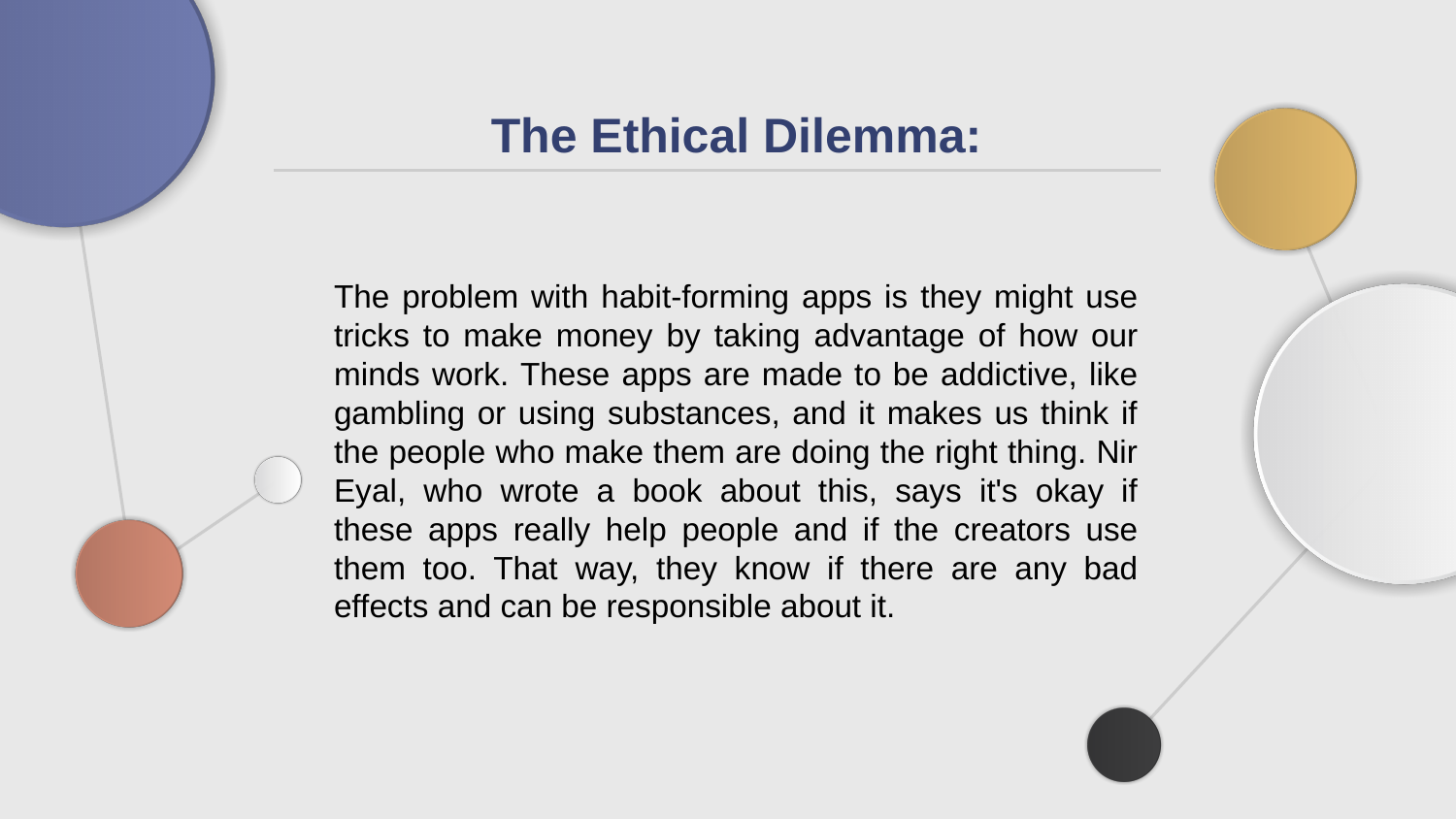

# The Ethical Dilemma:
The problem with habit-forming apps is they might use tricks to make money by taking advantage of how our minds work. These apps are made to be addictive, like gambling or using substances, and it makes us think if the people who make them are doing the right thing. Nir Eyal, who wrote a book about this, says it's okay if these apps really help people and if the creators use them too. That way, they know if there are any bad effects and can be responsible about it.